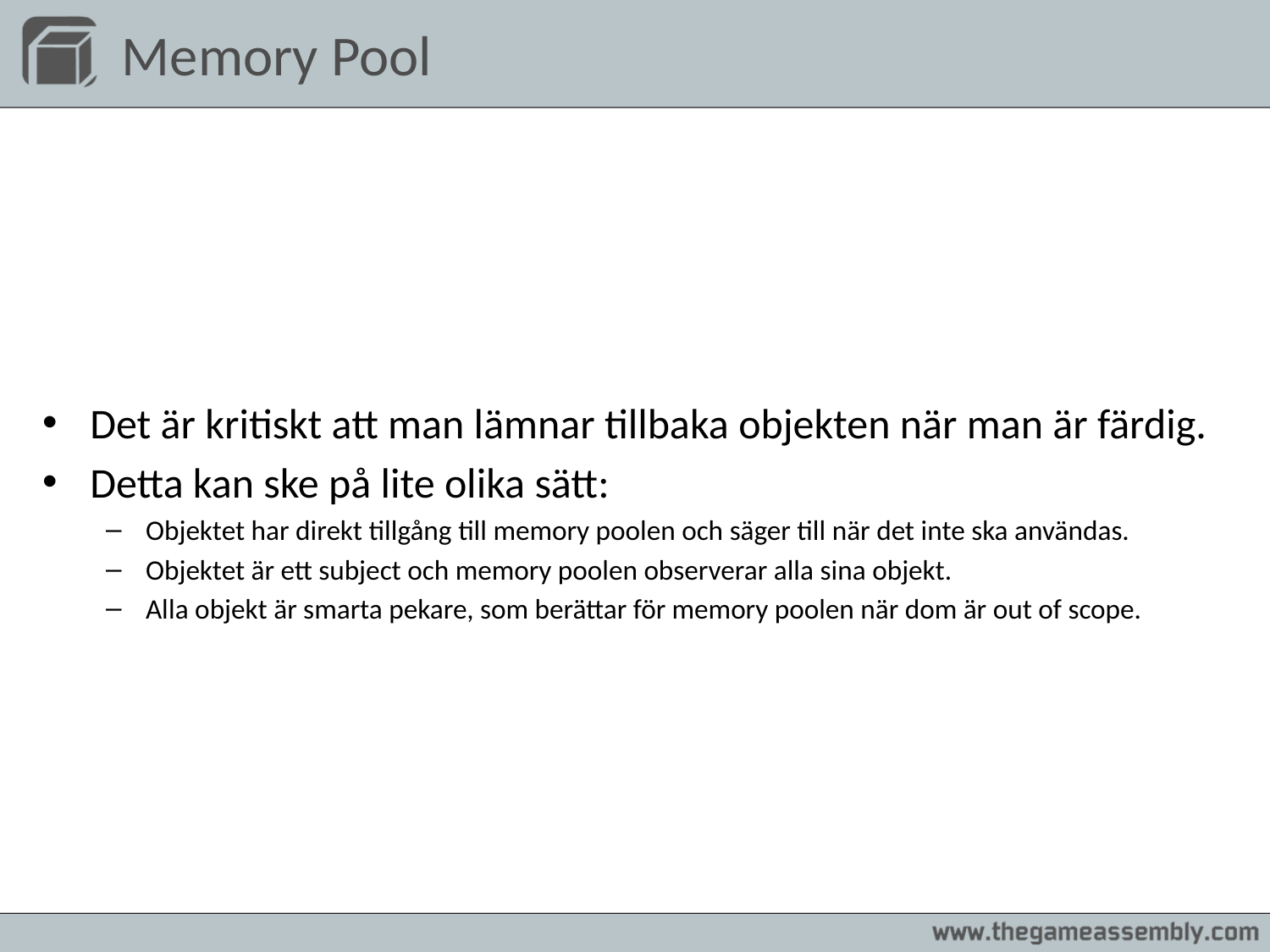

# Memory Pool
Det är kritiskt att man lämnar tillbaka objekten när man är färdig.
Detta kan ske på lite olika sätt:
Objektet har direkt tillgång till memory poolen och säger till när det inte ska användas.
Objektet är ett subject och memory poolen observerar alla sina objekt.
Alla objekt är smarta pekare, som berättar för memory poolen när dom är out of scope.